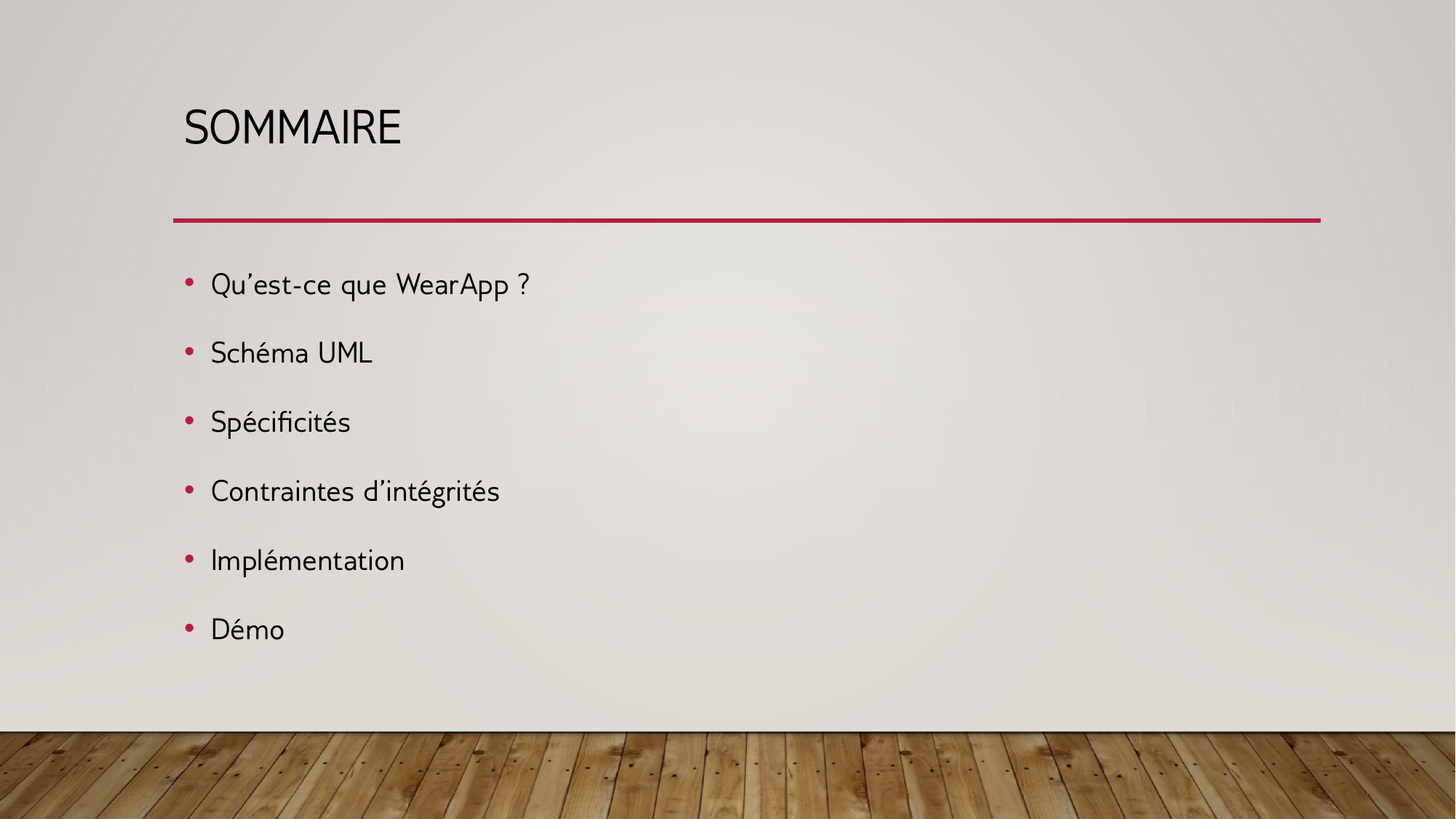

# Sommaire
Qu’est-ce que WearApp ?
Schéma UML
Spécificités
Contraintes d’intégrités
Implémentation
Démo